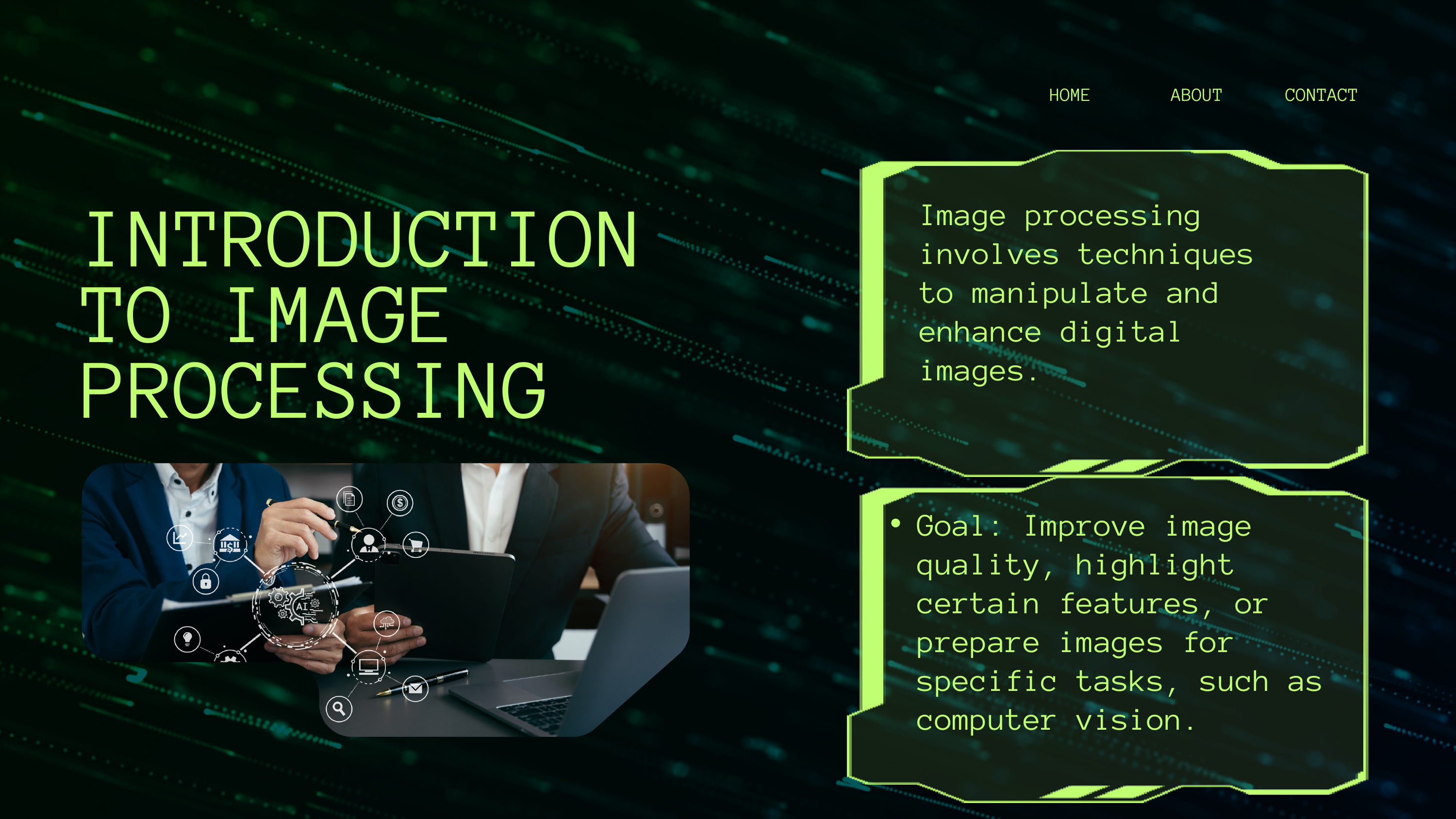

HOME
ABOUT
CONTACT
Image processing involves techniques to manipulate and enhance digital images.
INTRODUCTION TO IMAGE PROCESSING

Goal: Improve image quality, highlight certain features, or prepare images for specific tasks, such as computer vision.